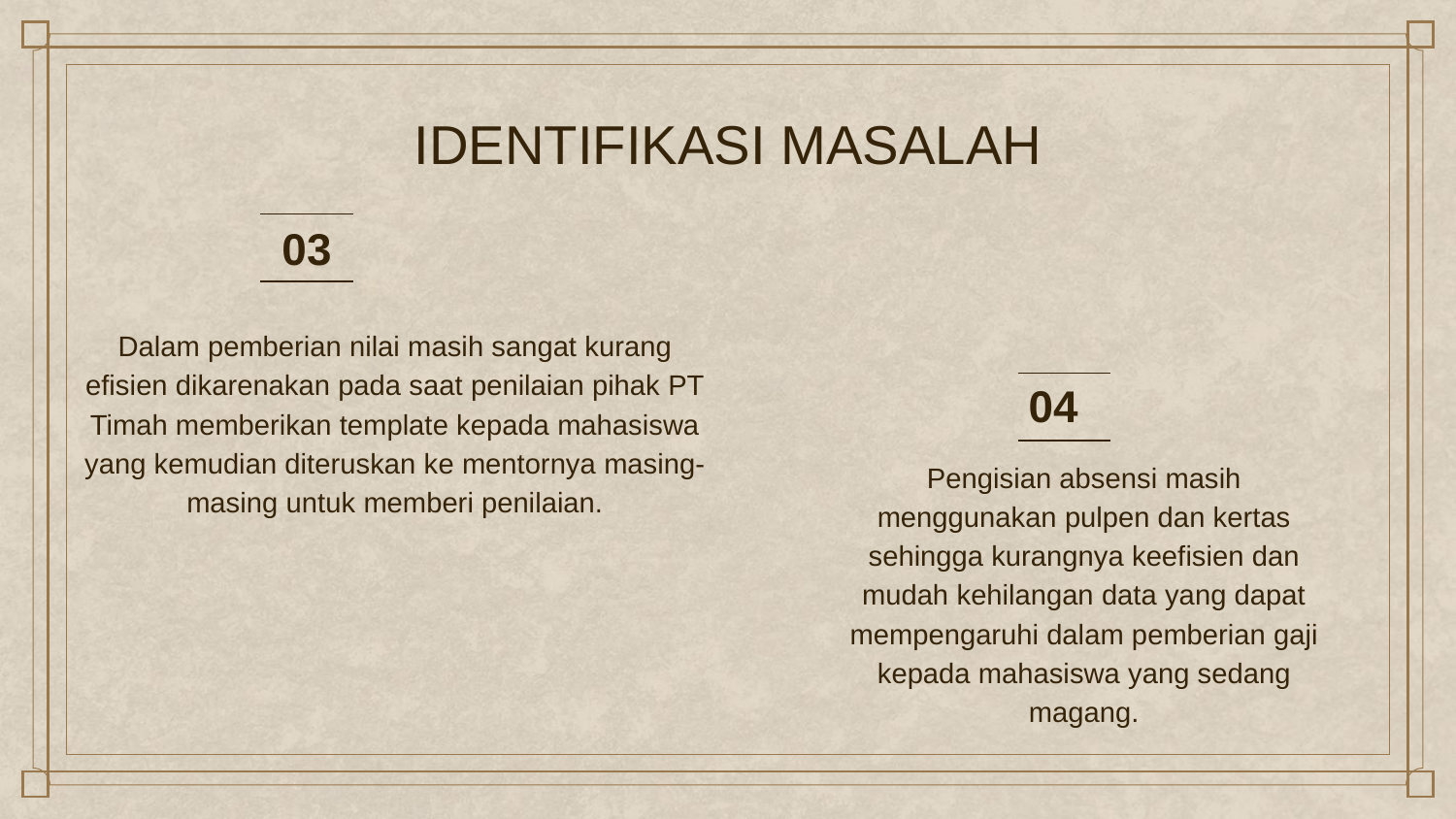

# IDENTIFIKASI MASALAH
03
Dalam pemberian nilai masih sangat kurang efisien dikarenakan pada saat penilaian pihak PT Timah memberikan template kepada mahasiswa yang kemudian diteruskan ke mentornya masing-masing untuk memberi penilaian.
04
Pengisian absensi masih menggunakan pulpen dan kertas sehingga kurangnya keefisien dan mudah kehilangan data yang dapat mempengaruhi dalam pemberian gaji kepada mahasiswa yang sedang magang.